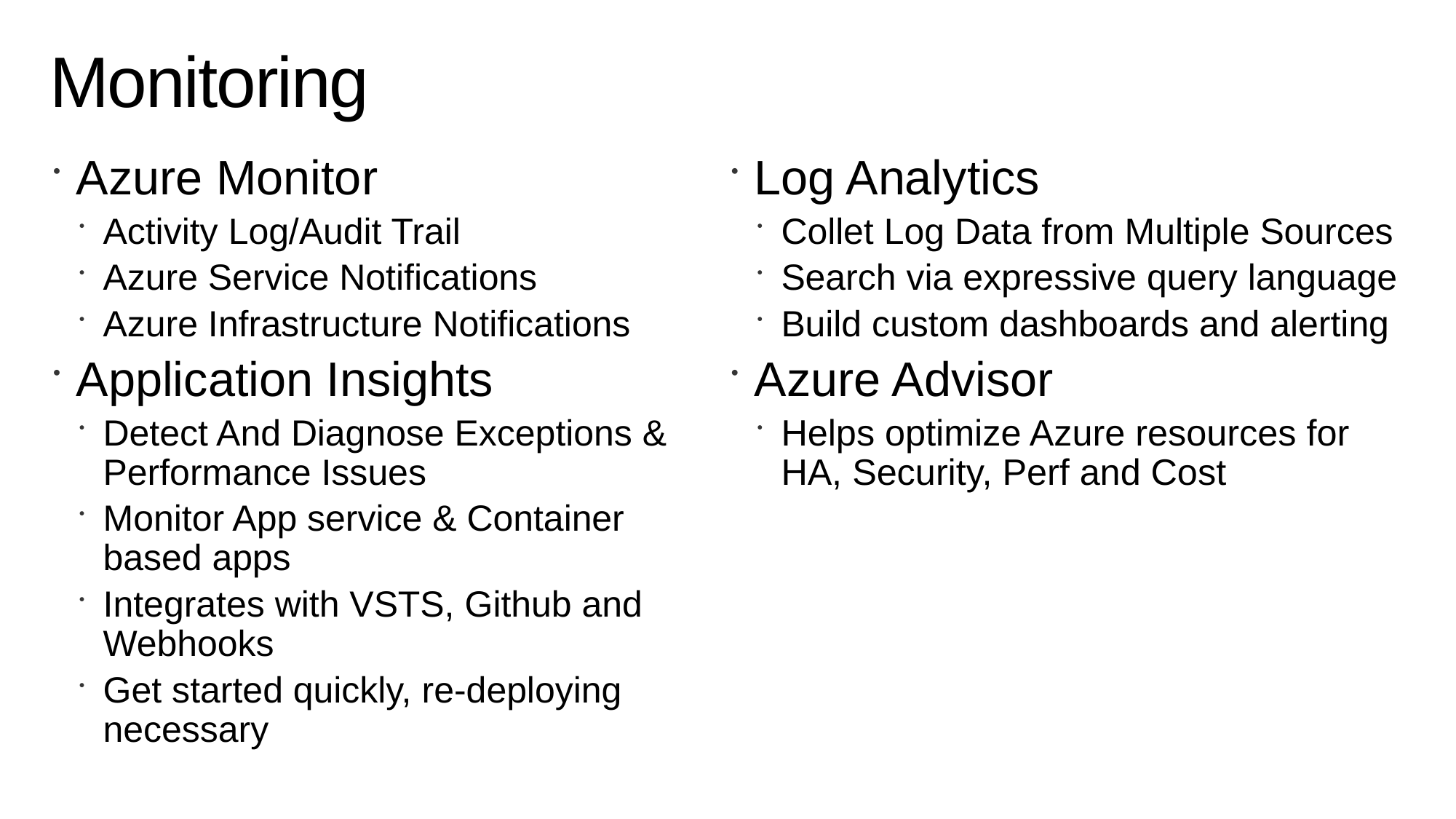

# Monitoring
Azure Monitor
Activity Log/Audit Trail
Azure Service Notifications
Azure Infrastructure Notifications
Application Insights
Detect And Diagnose Exceptions & Performance Issues
Monitor App service & Container based apps
Integrates with VSTS, Github and Webhooks
Get started quickly, re-deploying necessary
Log Analytics
Collet Log Data from Multiple Sources
Search via expressive query language
Build custom dashboards and alerting
Azure Advisor
Helps optimize Azure resources for HA, Security, Perf and Cost